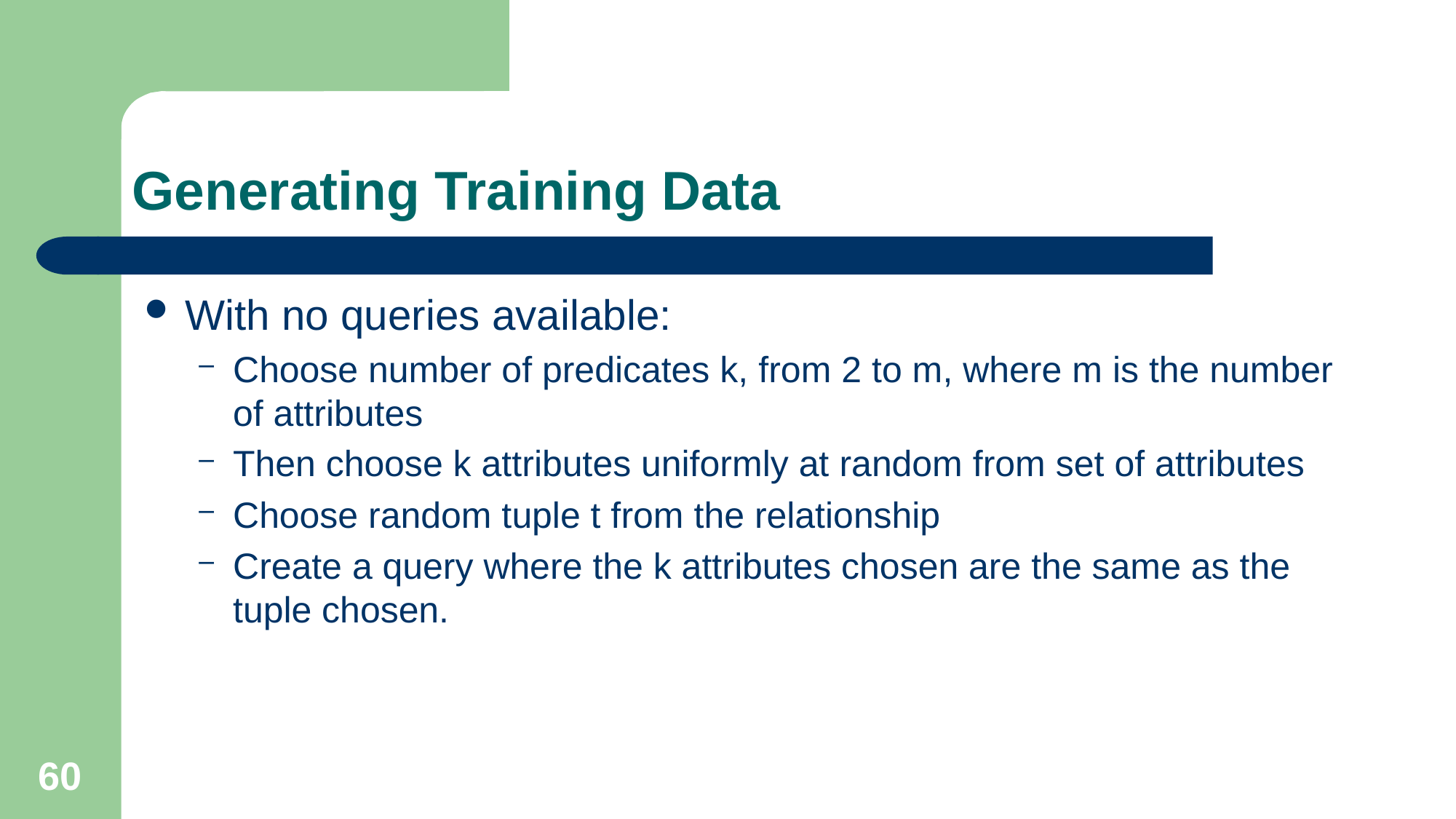

# Generating Training Data
With no queries available:
Choose number of predicates k, from 2 to m, where m is the number of attributes
Then choose k attributes uniformly at random from set of attributes
Choose random tuple t from the relationship
Create a query where the k attributes chosen are the same as the tuple chosen.
60